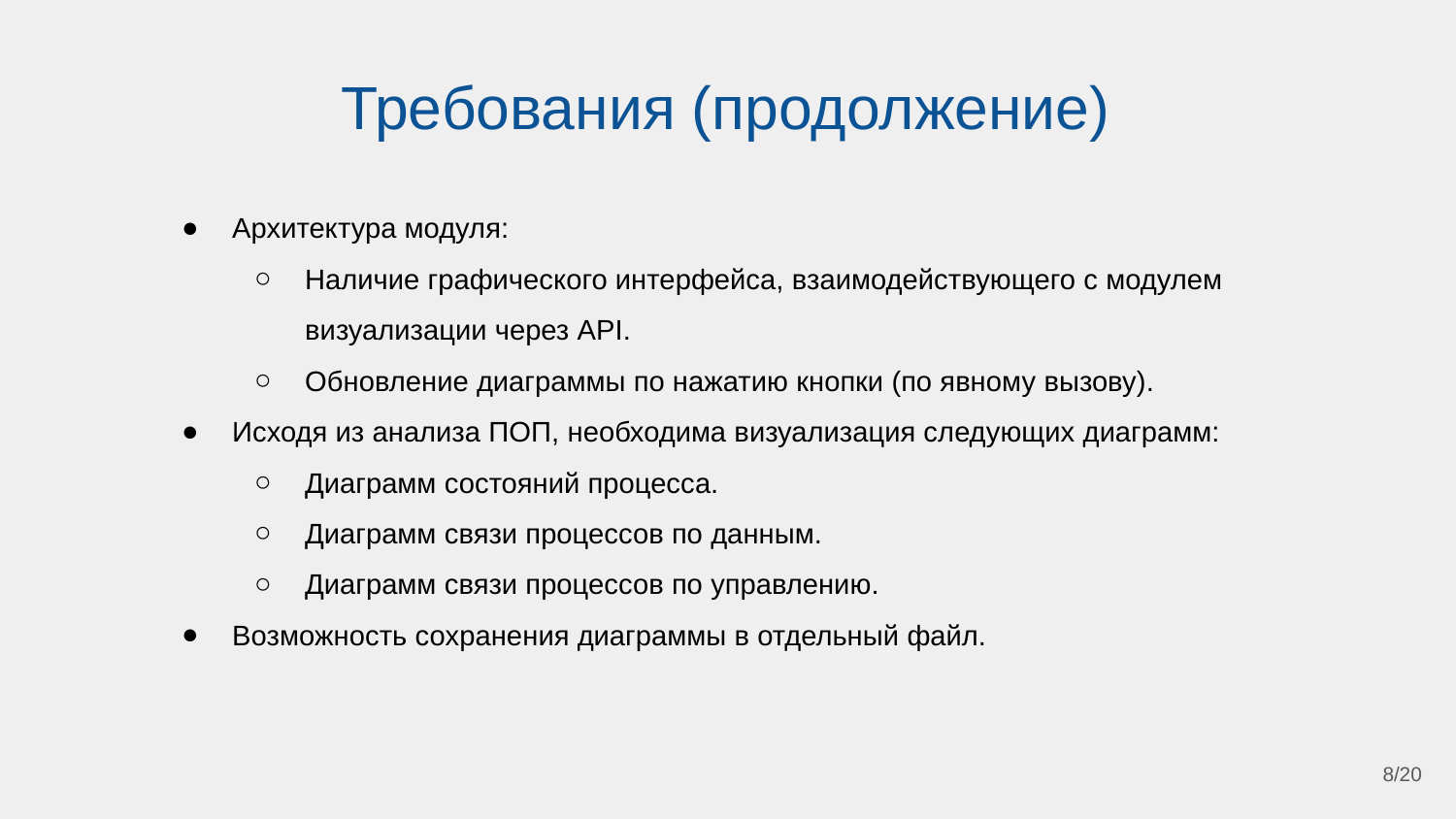

# Требования (продолжение)
Архитектура модуля:
Наличие графического интерфейса, взаимодействующего с модулем визуализации через API.
Обновление диаграммы по нажатию кнопки (по явному вызову).
Исходя из анализа ПОП, необходима визуализация следующих диаграмм:
Диаграмм состояний процесса.
Диаграмм связи процессов по данным.
Диаграмм связи процессов по управлению.
Возможность сохранения диаграммы в отдельный файл.
8/20